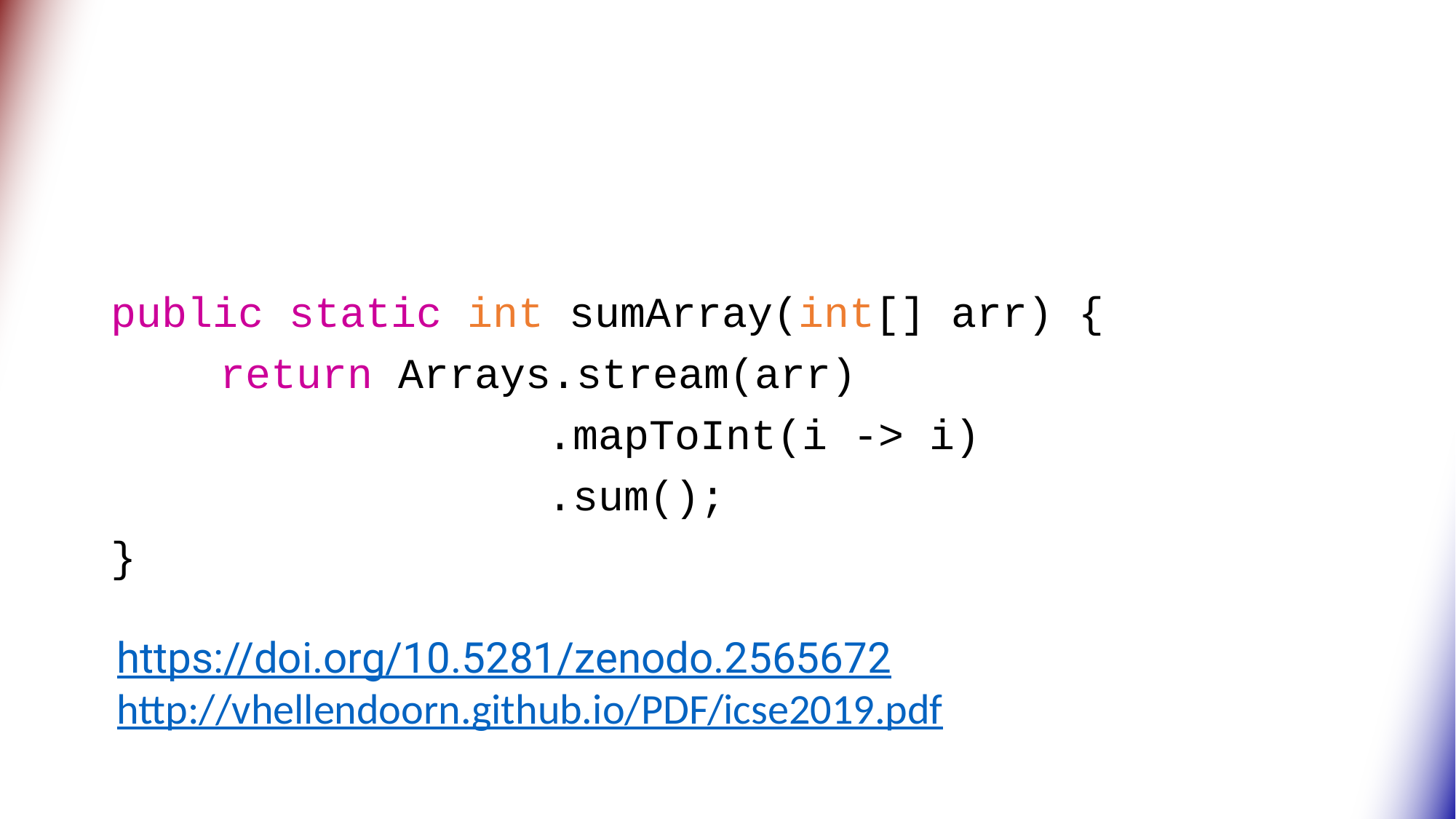

public static int sumArray(int[] arr) {
	return Arrays.stream(arr)
				.mapToInt(i -> i)
				.sum();
}
https://doi.org/10.5281/zenodo.2565672
http://vhellendoorn.github.io/PDF/icse2019.pdf